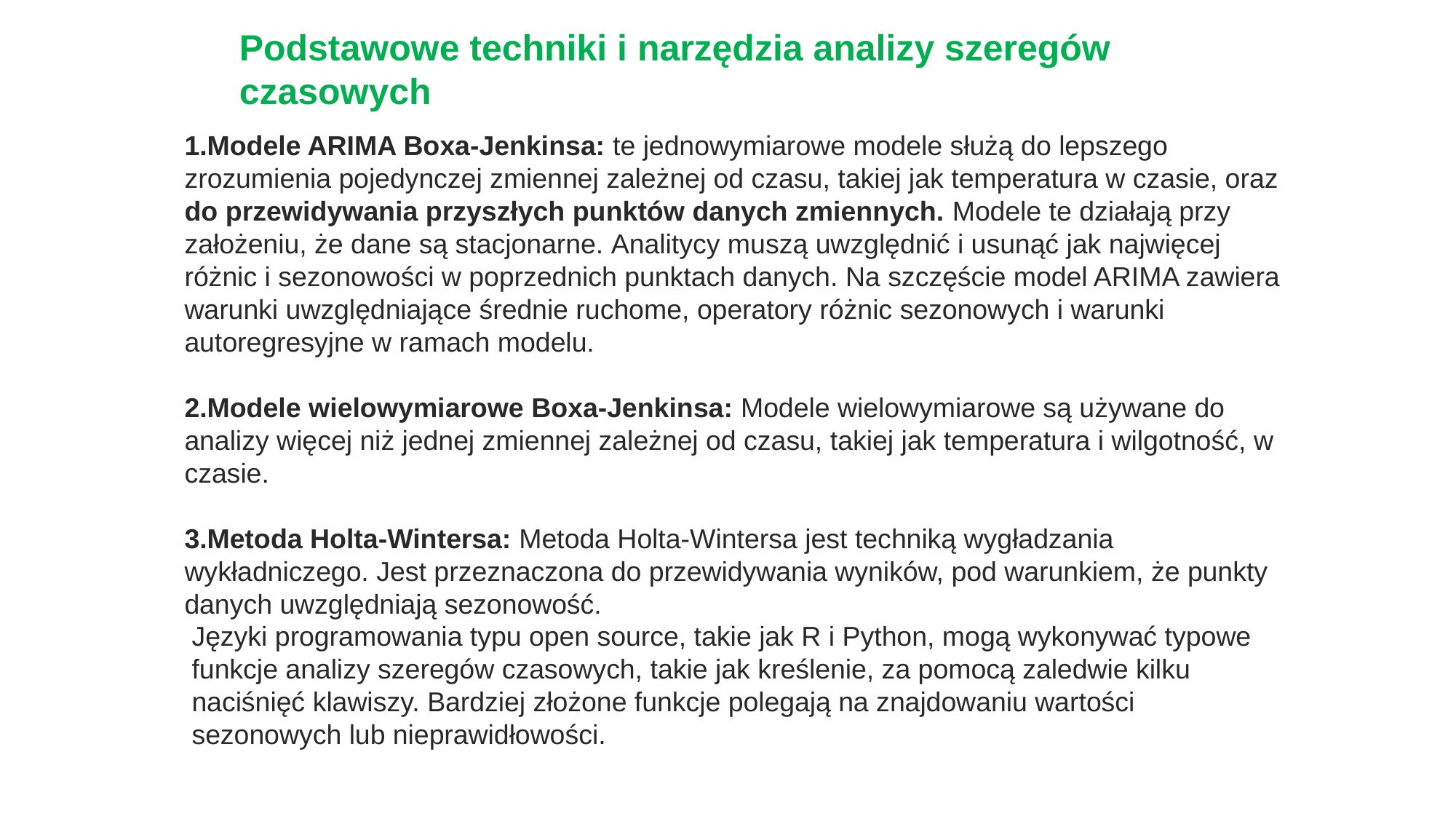

Podstawowe techniki i narzędzia analizy szeregów czasowych
Modele ARIMA Boxa-Jenkinsa: te jednowymiarowe modele służą do lepszego zrozumienia pojedynczej zmiennej zależnej od czasu, takiej jak temperatura w czasie, oraz do przewidywania przyszłych punktów danych zmiennych. Modele te działają przy założeniu, że dane są stacjonarne. Analitycy muszą uwzględnić i usunąć jak najwięcej różnic i sezonowości w poprzednich punktach danych. Na szczęście model ARIMA zawiera warunki uwzględniające średnie ruchome, operatory różnic sezonowych i warunki autoregresyjne w ramach modelu.

Modele wielowymiarowe Boxa-Jenkinsa: Modele wielowymiarowe są używane do analizy więcej niż jednej zmiennej zależnej od czasu, takiej jak temperatura i wilgotność, w czasie.

Metoda Holta-Wintersa: Metoda Holta-Wintersa jest techniką wygładzania wykładniczego. Jest przeznaczona do przewidywania wyników, pod warunkiem, że punkty danych uwzględniają sezonowość.
Języki programowania typu open source, takie jak R i Python, mogą wykonywać typowe funkcje analizy szeregów czasowych, takie jak kreślenie, za pomocą zaledwie kilku naciśnięć klawiszy. Bardziej złożone funkcje polegają na znajdowaniu wartości sezonowych lub nieprawidłowości.